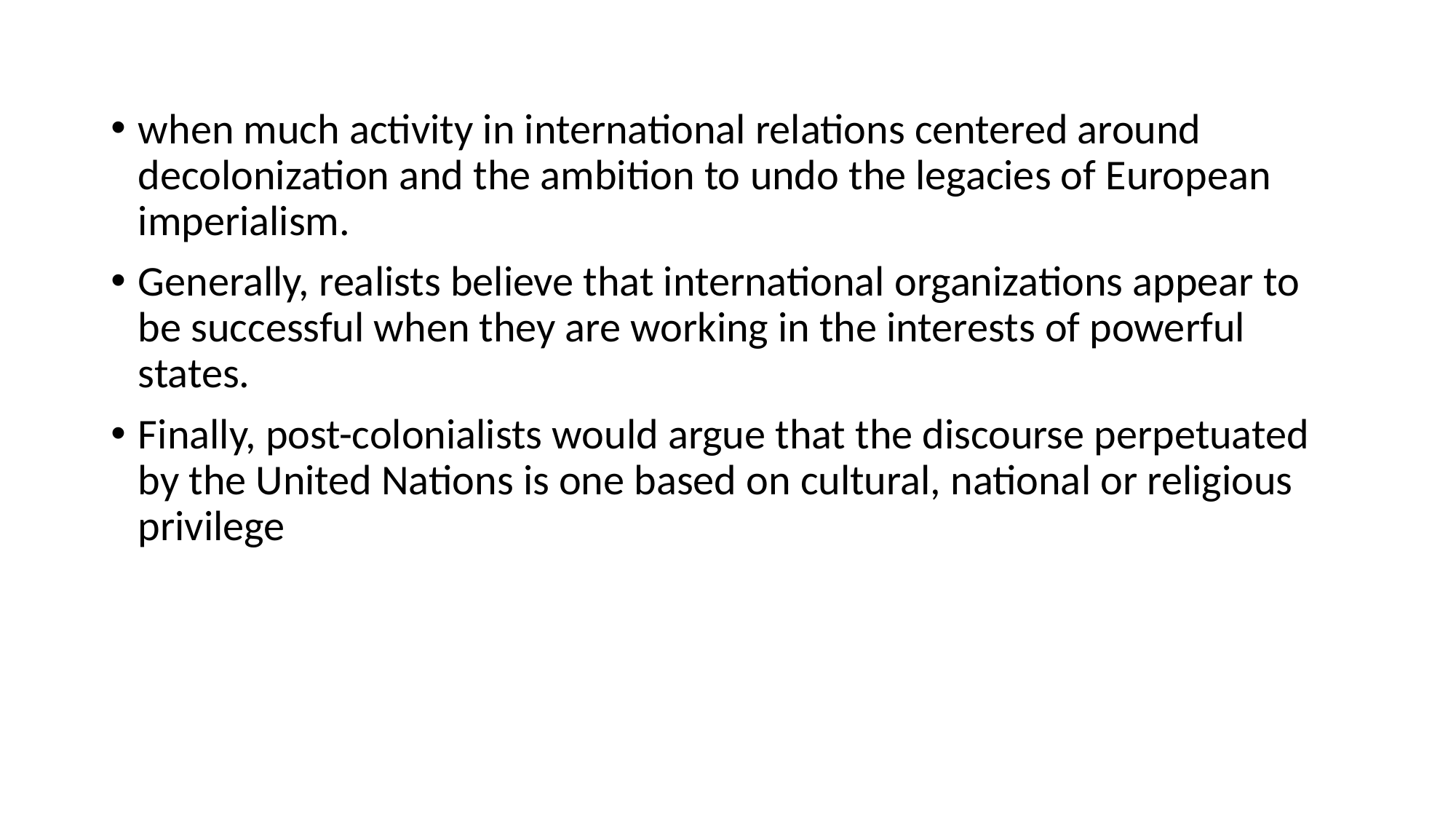

#
when much activity in international relations centered around decolonization and the ambition to undo the legacies of European imperialism.
Generally, realists believe that international organizations appear to be successful when they are working in the interests of powerful states.
Finally, post-colonialists would argue that the discourse perpetuated by the United Nations is one based on cultural, national or religious privilege